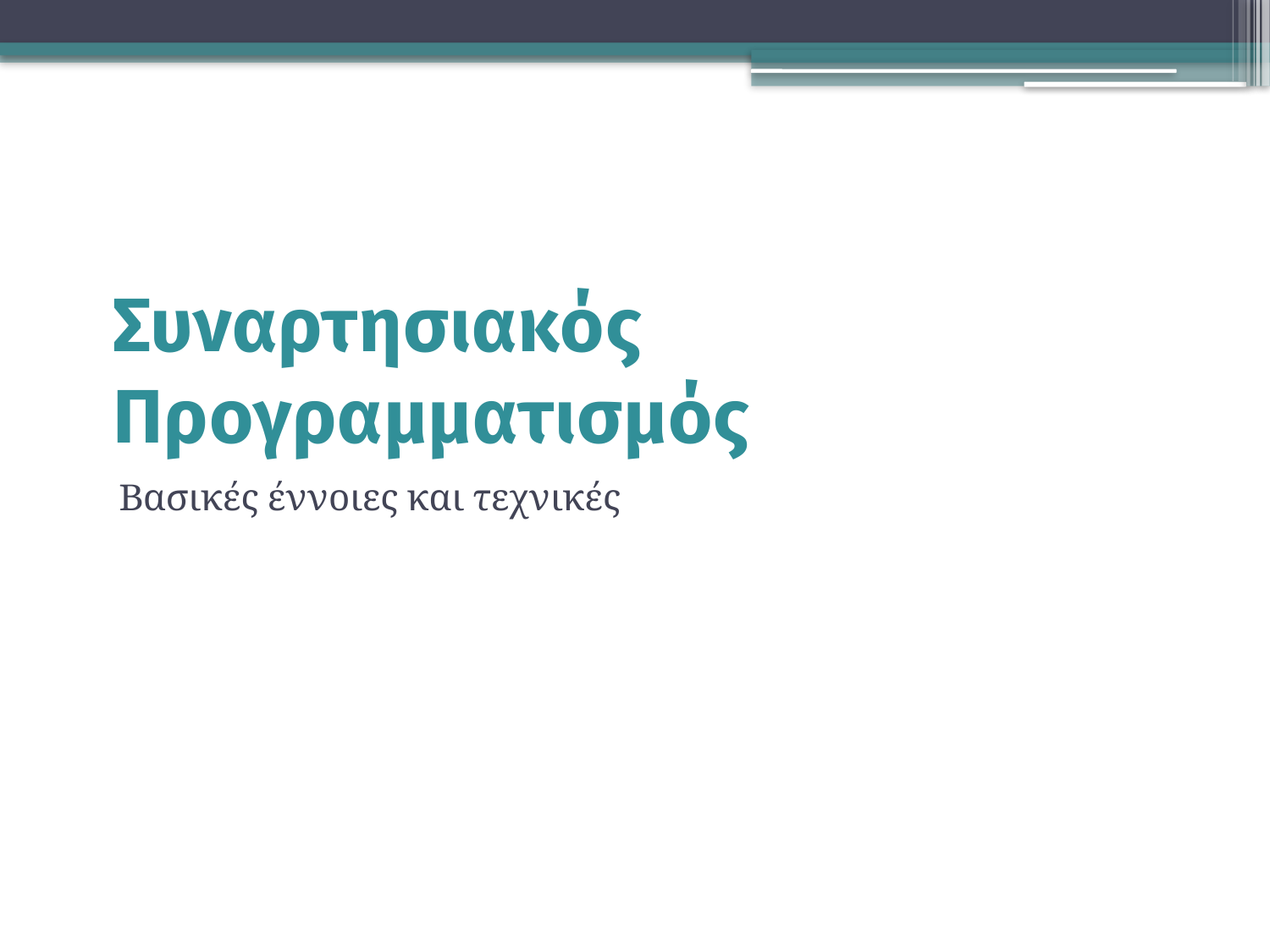

# Συναρτησιακός Προγραμματισμός
Βασικές έννοιες και τεχνικές